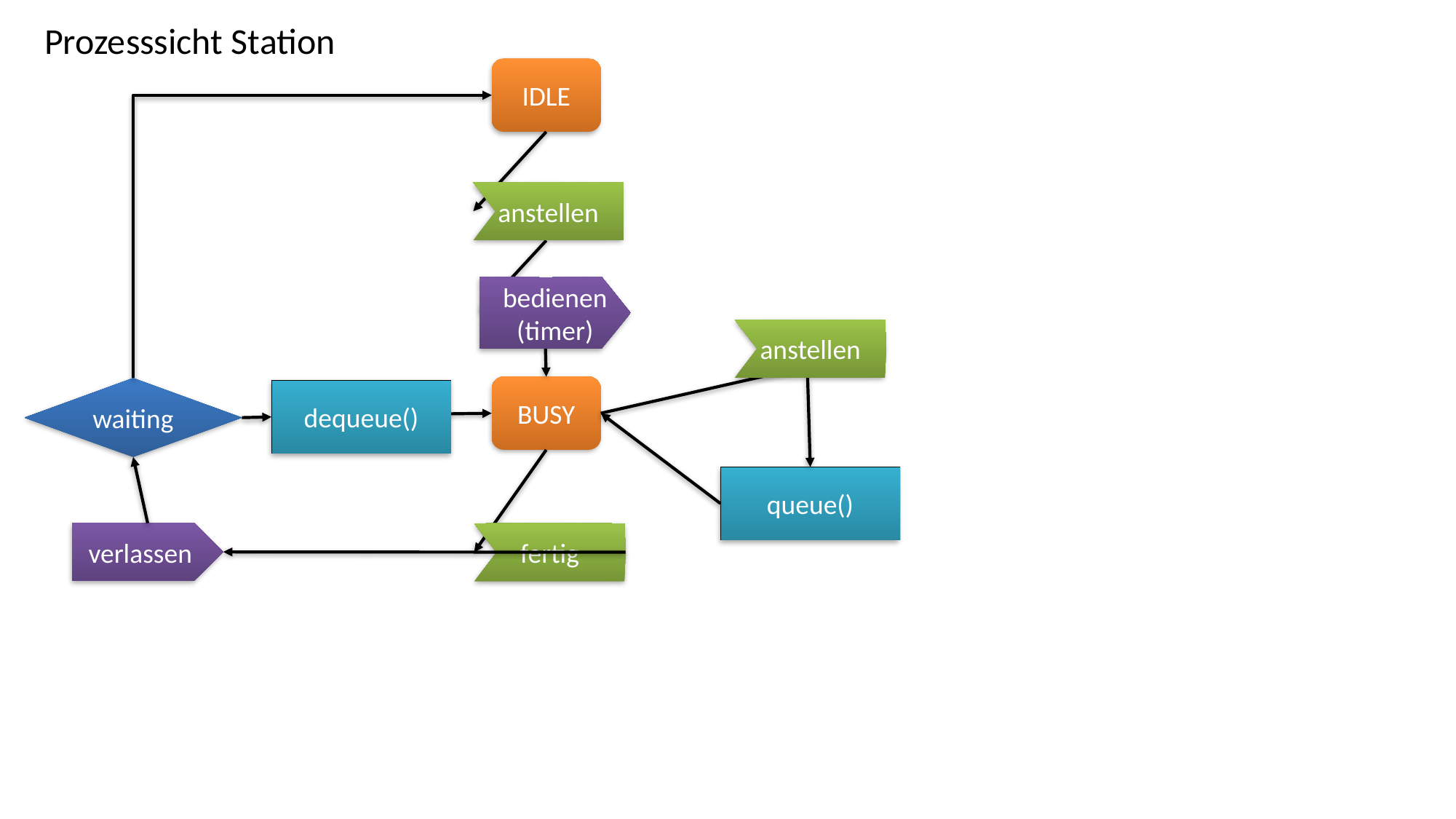

# Prozesssicht Station
IDLE
anstellen
bedienen
(timer)
anstellen
BUSY
waiting
dequeue()
queue()
verlassen
fertig